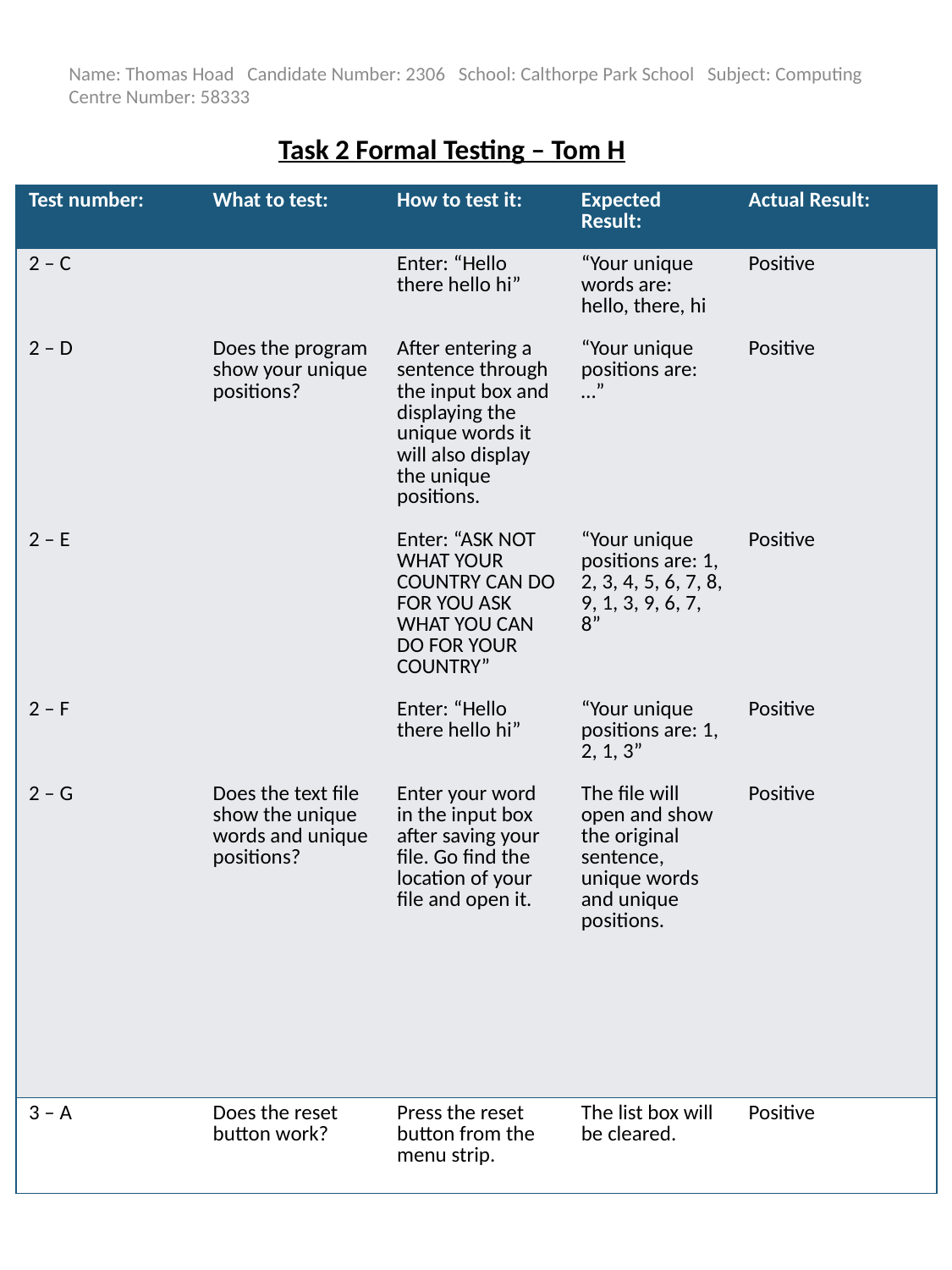

Name: Thomas Hoad   Candidate Number: 2306   School: Calthorpe Park School   Subject: Computing   Centre Number: 58333
Task 2 Formal Testing – Tom H
| Test number: | What to test: | How to test it: | Expected Result: | Actual Result: |
| --- | --- | --- | --- | --- |
| 2 – C 2 – D 2 – E 2 – F 2 – G | Does the program show your unique positions? Does the text file show the unique words and unique positions? | Enter: “Hello there hello hi” After entering a sentence through the input box and displaying the unique words it will also display the unique positions. Enter: “ASK NOT WHAT YOUR COUNTRY CAN DO FOR YOU ASK WHAT YOU CAN DO FOR YOUR COUNTRY” Enter: “Hello there hello hi” Enter your word in the input box after saving your file. Go find the location of your file and open it. | “Your unique words are: hello, there, hi “Your unique positions are: …” “Your unique positions are: 1, 2, 3, 4, 5, 6, 7, 8, 9, 1, 3, 9, 6, 7, 8” “Your unique positions are: 1, 2, 1, 3” The file will open and show the original sentence, unique words and unique positions. | Positive Positive Positive Positive Positive |
| 3 – A | Does the reset button work? | Press the reset button from the menu strip. | The list box will be cleared. | Positive |